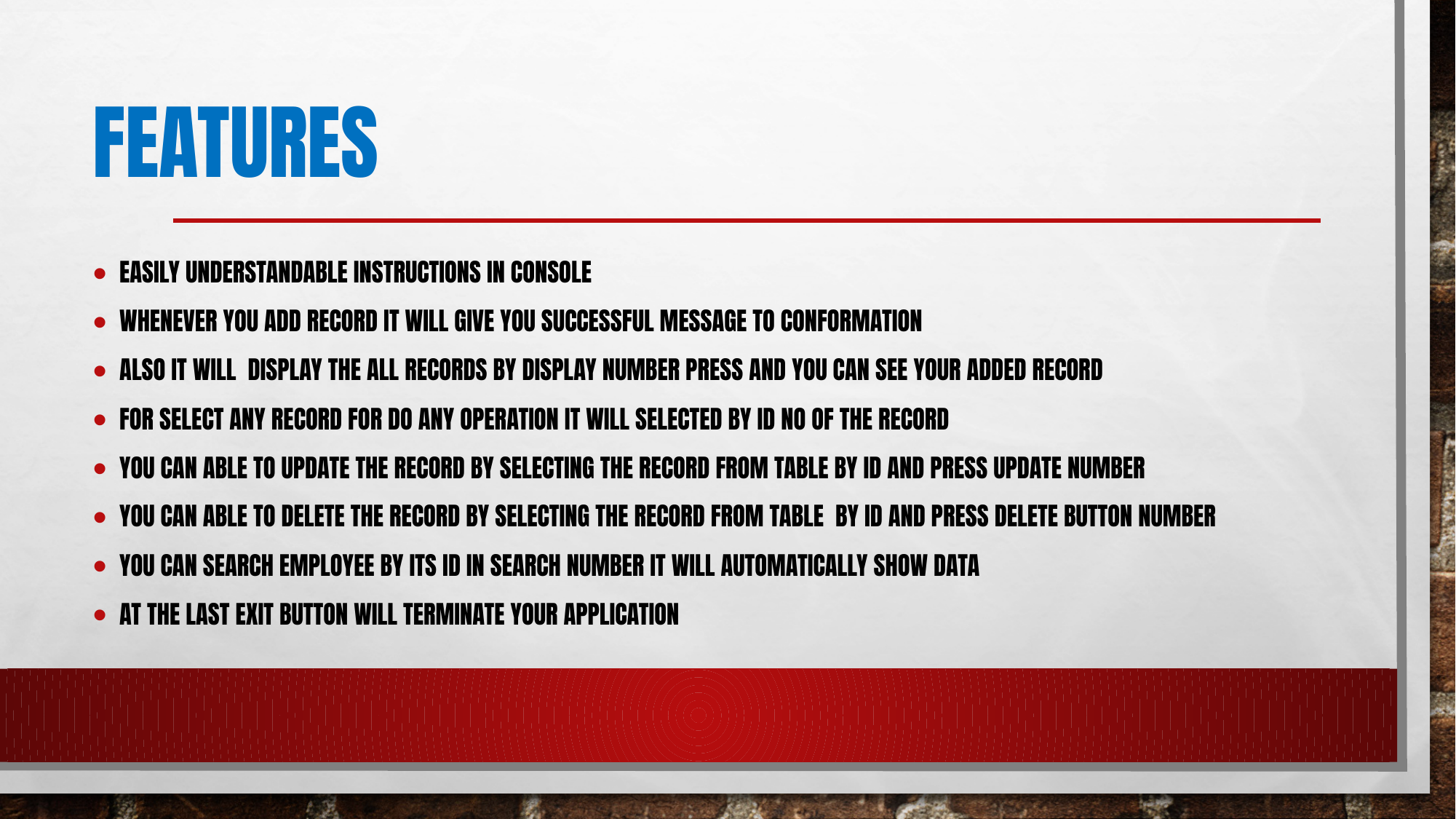

# Features
Easily Understandable Instructions in console
Whenever you add record it will give you successful message to conformation
Also it will  display the all records by display number press and you can see your added record
For select any record for do any operation it will selected by id no of the record
You can able to Update the record by selecting the record from table by id and press update number
You can able to Delete the record by selecting the record from table  by id and press Delete button number
You can search employee by its Id in Search number it will automatically show data
At the Last Exit button will Terminate your Application